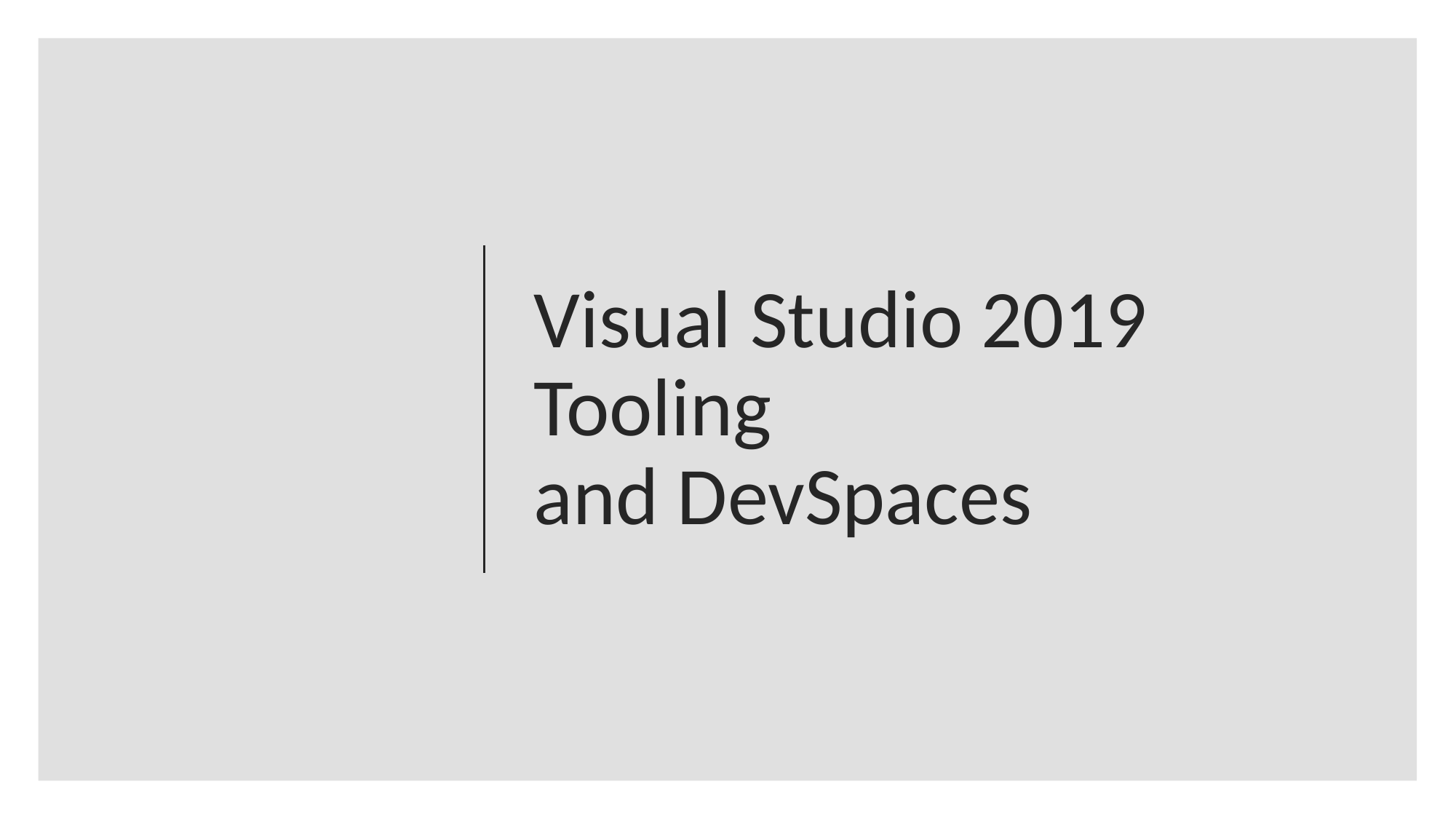

# Visual Studio 2019 Tooling and DevSpaces